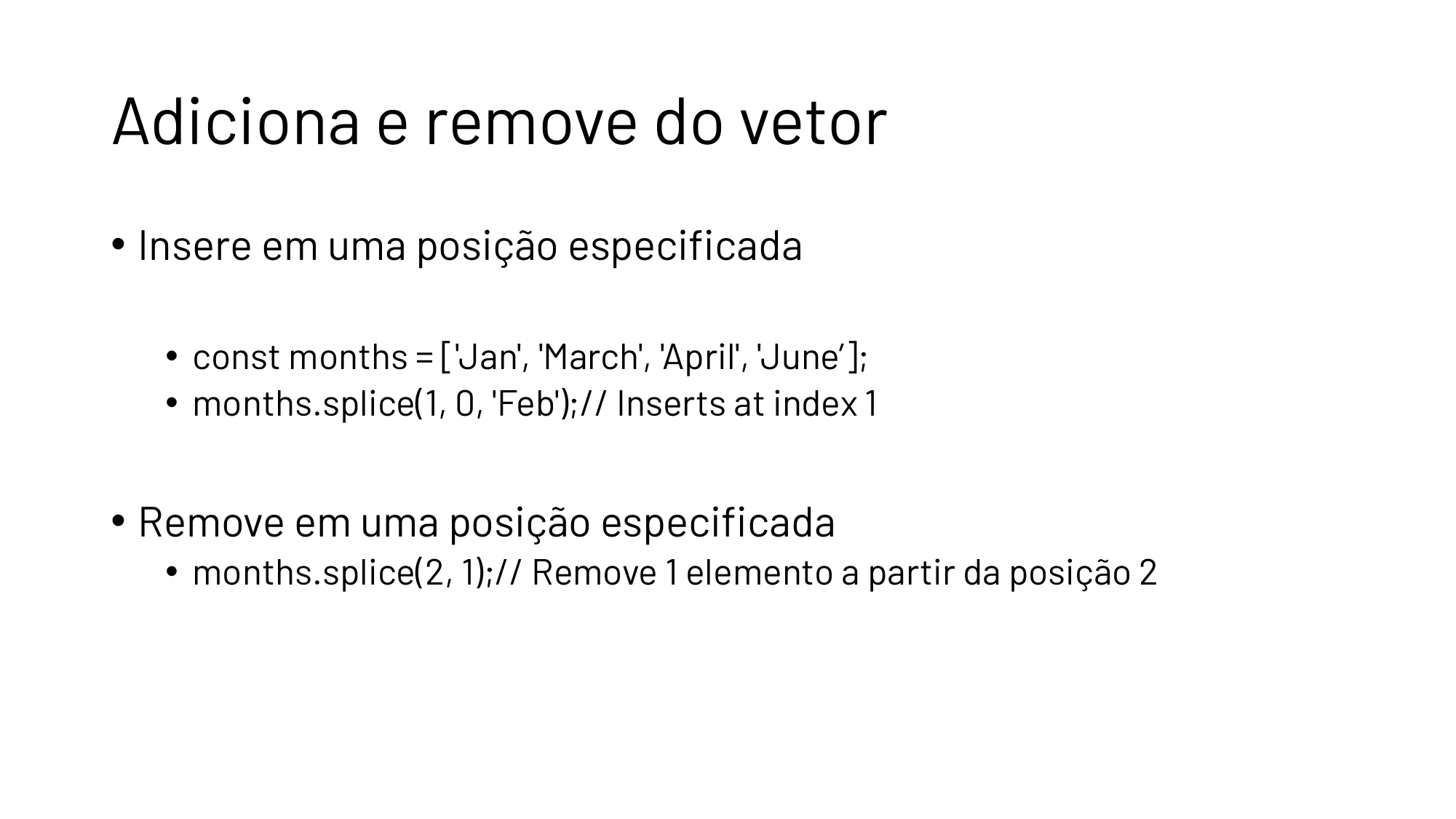

# Adiciona e remove do vetor
Insere em uma posição especificada

const months = ['Jan', 'March', 'April', 'June’];
months.splice(1, 0, 'Feb');// Inserts at index 1

Remove em uma posição especificada
months.splice(2, 1);// Remove 1 elemento a partir da posição 2